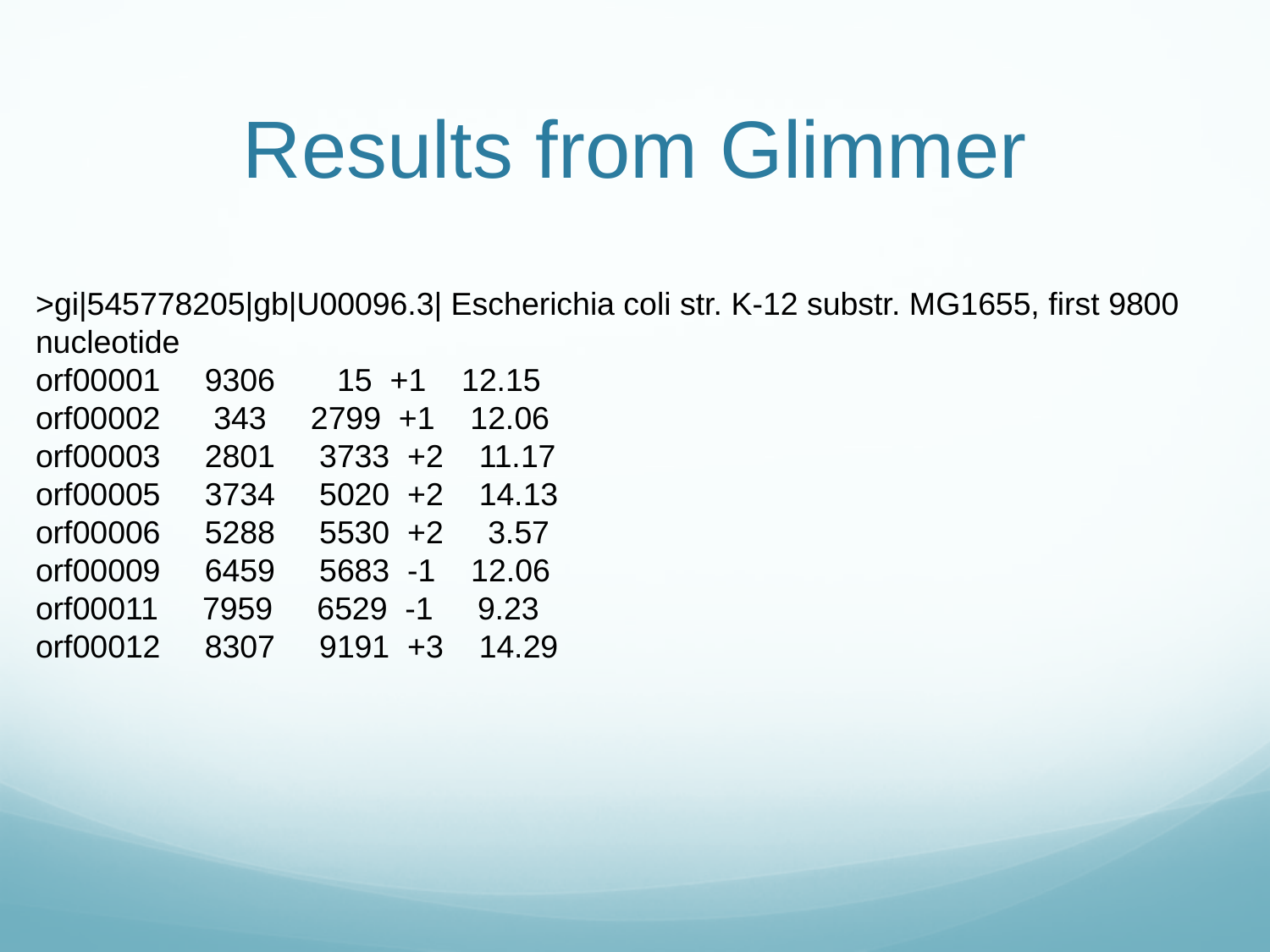

# Results from Glimmer
>gi|545778205|gb|U00096.3| Escherichia coli str. K-12 substr. MG1655, first 9800 nucleotide
orf00001     9306       15  +1    12.15
orf00002      343     2799  +1    12.06
orf00003     2801     3733  +2    11.17
orf00005     3734     5020  +2    14.13
orf00006     5288     5530  +2     3.57
orf00009     6459     5683  -1    12.06
orf00011     7959     6529  -1     9.23
orf00012     8307     9191  +3    14.29